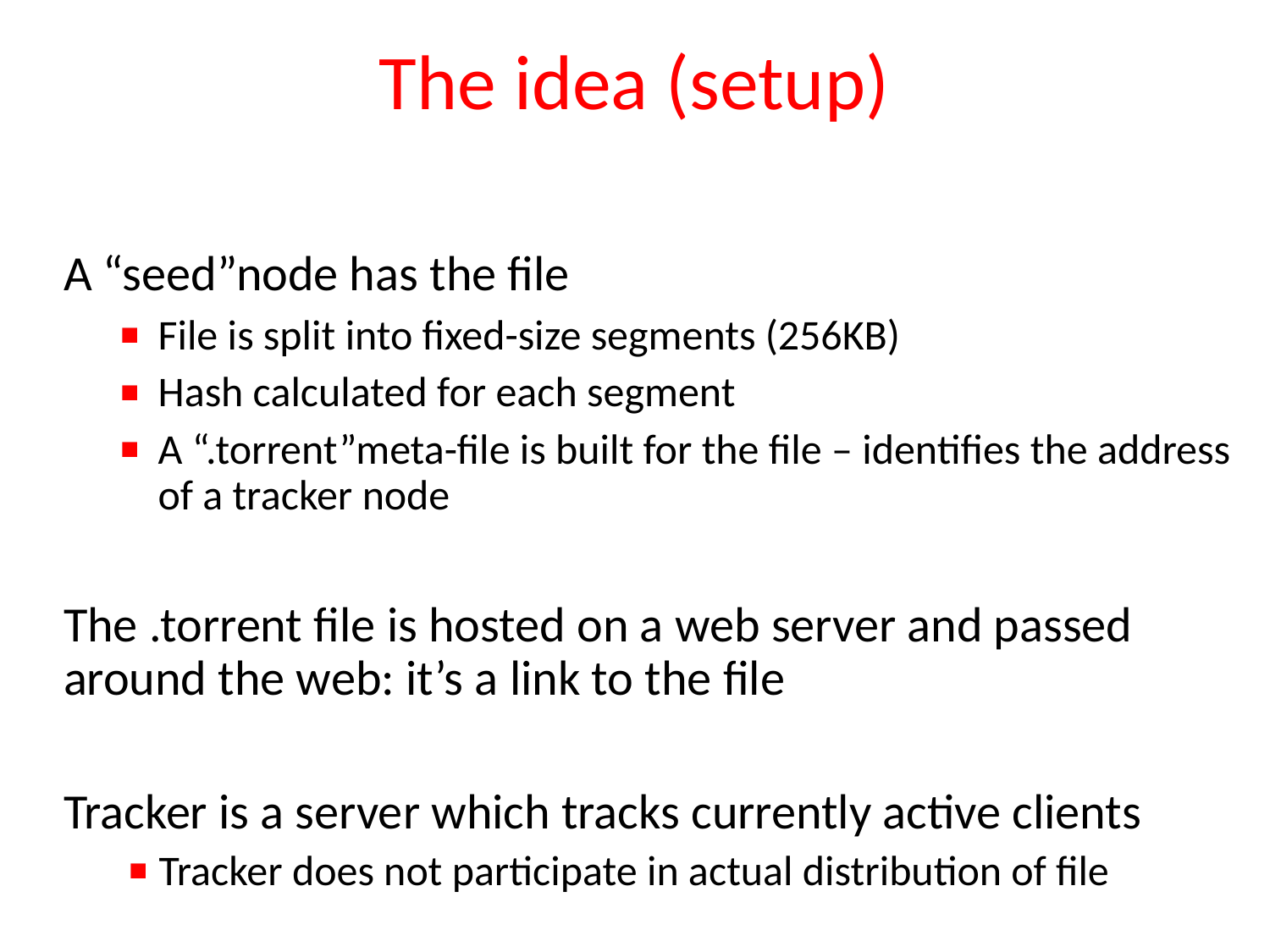

# The idea (setup)
A “seed”node has the file
File is split into fixed-size segments (256KB)
Hash calculated for each segment
A “.torrent”meta-file is built for the file – identifies the address of a tracker node

The .torrent file is hosted on a web server and passed around the web: it’s a link to the file

Tracker is a server which tracks currently active clients
Tracker does not participate in actual distribution of file